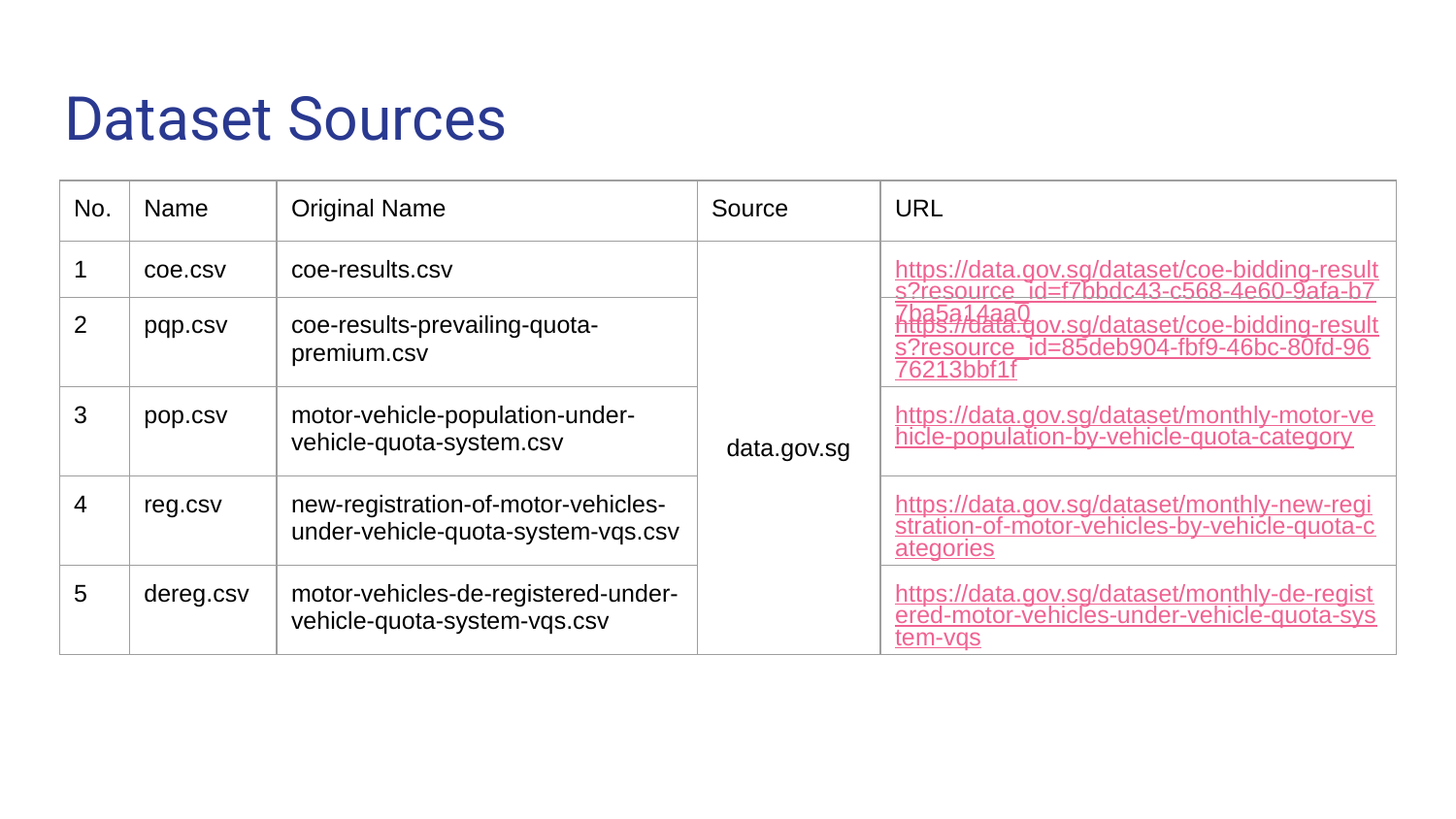

# Dataset Sources
| No. | Name | Original Name | Source | URL |
| --- | --- | --- | --- | --- |
| 1 | coe.csv | coe-results.csv | data.gov.sg | https://data.gov.sg/dataset/coe-bidding-results?resource\_id=f7bbdc43-c568-4e60-9afa-b77ba5a14aa0 |
| 2 | pqp.csv | coe-results-prevailing-quota-premium.csv |  | https://data.gov.sg/dataset/coe-bidding-results?resource\_id=85deb904-fbf9-46bc-80fd-9676213bbf1f |
| 3 | pop.csv | motor-vehicle-population-under-vehicle-quota-system.csv |  | https://data.gov.sg/dataset/monthly-motor-vehicle-population-by-vehicle-quota-category |
| 4 | reg.csv | new-registration-of-motor-vehicles-under-vehicle-quota-system-vqs.csv |  | https://data.gov.sg/dataset/monthly-new-registration-of-motor-vehicles-by-vehicle-quota-categories |
| 5 | dereg.csv | motor-vehicles-de-registered-under-vehicle-quota-system-vqs.csv |  | https://data.gov.sg/dataset/monthly-de-registered-motor-vehicles-under-vehicle-quota-system-vqs |